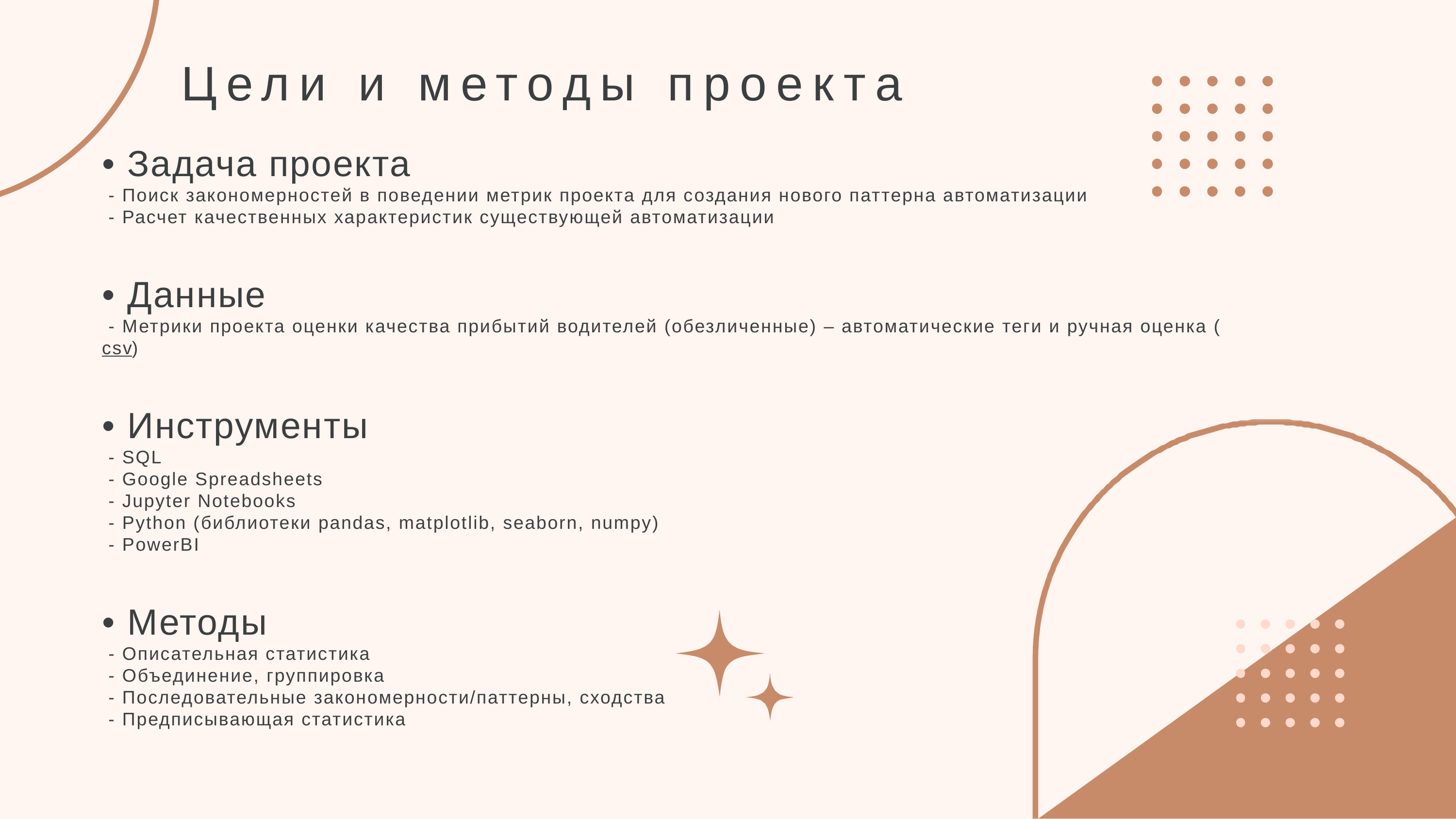

Цели и методы проекта

• Задача проекта
 - Поиск закономерностей в поведении метрик проекта для создания нового паттерна автоматизации
 - Расчет качественных характеристик существующей автоматизации

• Данные
 - Метрики проекта оценки качества прибытий водителей (обезличенные) – автоматические теги и ручная оценка (csv)

• Инструменты
 - SQL
 - Google Spreadsheets
 - Jupyter Notebooks
 - Python (библиотеки pandas, matplotlib, seaborn, numpy)
 - PowerBI

• Методы
 - Описательная статистика
 - Объединение, группировка
 - Последовательные закономерности/паттерны, сходства
 - Предписывающая статистика